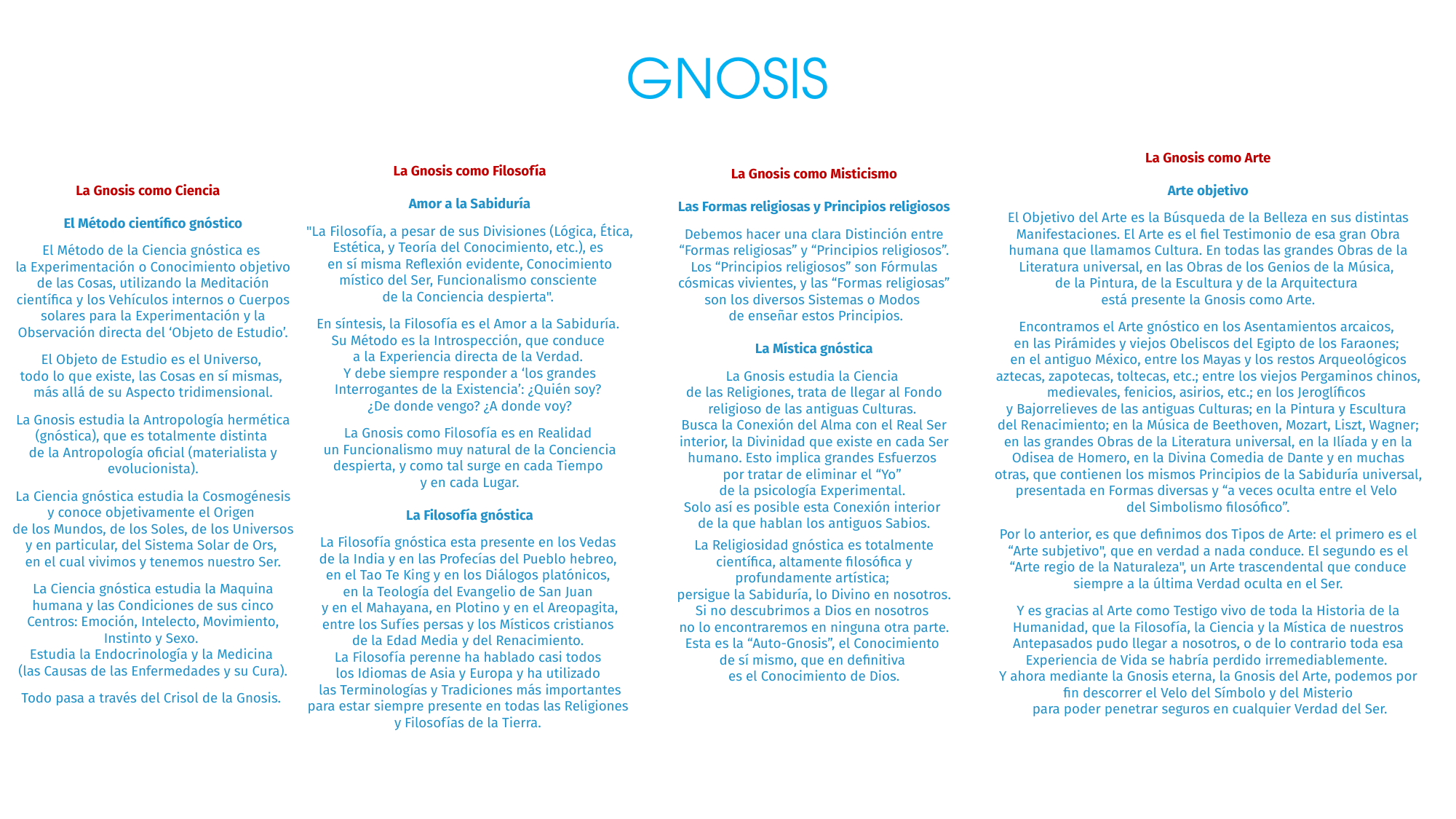

GNOSIS

La Gnosis como Arte

Arte objetivo

El Objetivo del Arte es la Búsqueda de la Belleza en sus distintas Manifestaciones. El Arte es el fiel Testimonio de esa gran Obra humana que llamamos Cultura. En todas las grandes Obras de la Literatura universal, en las Obras de los Genios de la Música,
de la Pintura, de la Escultura y de la Arquitectura
está presente la Gnosis como Arte.

Encontramos el Arte gnóstico en los Asentamientos arcaicos,
en las Pirámides y viejos Obeliscos del Egipto de los Faraones;
en el antiguo México, entre los Mayas y los restos Arqueológicos aztecas, zapotecas, toltecas, etc.; entre los viejos Pergaminos chinos, medievales, fenicios, asirios, etc.; en los Jeroglíficos
y Bajorrelieves de las antiguas Culturas; en la Pintura y Escultura
del Renacimiento; en la Música de Beethoven, Mozart, Liszt, Wagner; en las grandes Obras de la Literatura universal, en la Ilíada y en la Odisea de Homero, en la Divina Comedia de Dante y en muchas otras, que contienen los mismos Principios de la Sabiduría universal, presentada en Formas diversas y “a veces oculta entre el Velo
del Simbolismo filosófico”.

Por lo anterior, es que definimos dos Tipos de Arte: el primero es el “Arte subjetivo", que en verdad a nada conduce. El segundo es el “Arte regio de la Naturaleza", un Arte trascendental que conduce siempre a la última Verdad oculta en el Ser.

Y es gracias al Arte como Testigo vivo de toda la Historia de la Humanidad, que la Filosofía, la Ciencia y la Mística de nuestros Antepasados pudo llegar a nosotros, o de lo contrario toda esa Experiencia de Vida se habría perdido irremediablemente.
Y ahora mediante la Gnosis eterna, la Gnosis del Arte, podemos por fin descorrer el Velo del Símbolo y del Misterio
 para poder penetrar seguros en cualquier Verdad del Ser.

La Gnosis como Filosofía

Amor a la Sabiduría

"La Filosofía, a pesar de sus Divisiones (Lógica, Ética, Estética, y Teoría del Conocimiento, etc.), es
en sí misma Reflexión evidente, Conocimiento místico del Ser, Funcionalismo consciente
de la Conciencia despierta".

En síntesis, la Filosofía es el Amor a la Sabiduría.
Su Método es la Introspección, que conduce
a la Experiencia directa de la Verdad.
Y debe siempre responder a ‘los grandes Interrogantes de la Existencia’: ¿Quién soy?
¿De donde vengo? ¿A donde voy?

La Gnosis como Filosofía es en Realidad
un Funcionalismo muy natural de la Conciencia despierta, y como tal surge en cada Tiempo
y en cada Lugar.

La Filosofía gnóstica

La Filosofía gnóstica esta presente en los Vedas
de la India y en las Profecías del Pueblo hebreo,
en el Tao Te King y en los Diálogos platónicos,
en la Teología del Evangelio de San Juan
y en el Mahayana, en Plotino y en el Areopagita, entre los Sufíes persas y los Místicos cristianos
de la Edad Media y del Renacimiento.
La Filosofía perenne ha hablado casi todos
los Idiomas de Asia y Europa y ha utilizado
las Terminologías y Tradiciones más importantes para estar siempre presente en todas las Religiones
y Filosofías de la Tierra.

La Gnosis como Misticismo

Las Formas religiosas y Principios religiosos
Debemos hacer una clara Distinción entre “Formas religiosas” y “Principios religiosos”. Los “Principios religiosos” son Fórmulas cósmicas vivientes, y las “Formas religiosas” son los diversos Sistemas o Modos
 de enseñar estos Principios.
La Mística gnóstica
La Gnosis estudia la Ciencia
de las Religiones, trata de llegar al Fondo religioso de las antiguas Culturas.
Busca la Conexión del Alma con el Real Ser interior, la Divinidad que existe en cada Ser humano. Esto implica grandes Esfuerzos
por tratar de eliminar el “Yo”
de la psicología Experimental.
Solo así es posible esta Conexión interior
de la que hablan los antiguos Sabios.
La Religiosidad gnóstica es totalmente científica, altamente filosófica y profundamente artística;
persigue la Sabiduría, lo Divino en nosotros. Si no descubrimos a Dios en nosotros
no lo encontraremos en ninguna otra parte. Esta es la “Auto-Gnosis”, el Conocimiento
de sí mismo, que en definitiva
es el Conocimiento de Dios.

La Gnosis como Ciencia

El Método científico gnóstico

El Método de la Ciencia gnóstica es
la Experimentación o Conocimiento objetivo de las Cosas, utilizando la Meditación científica y los Vehículos internos o Cuerpos solares para la Experimentación y la Observación directa del ‘Objeto de Estudio’.

El Objeto de Estudio es el Universo,
todo lo que existe, las Cosas en sí mismas,
más allá de su Aspecto tridimensional.

La Gnosis estudia la Antropología hermética (gnóstica), que es totalmente distinta
de la Antropología oficial (materialista y evolucionista).

La Ciencia gnóstica estudia la Cosmogénesis y conoce objetivamente el Origen
de los Mundos, de los Soles, de los Universos
y en particular, del Sistema Solar de Ors,
en el cual vivimos y tenemos nuestro Ser.

La Ciencia gnóstica estudia la Maquina humana y las Condiciones de sus cinco Centros: Emoción, Intelecto, Movimiento, Instinto y Sexo.
Estudia la Endocrinología y la Medicina
(las Causas de las Enfermedades y su Cura).

Todo pasa a través del Crisol de la Gnosis.